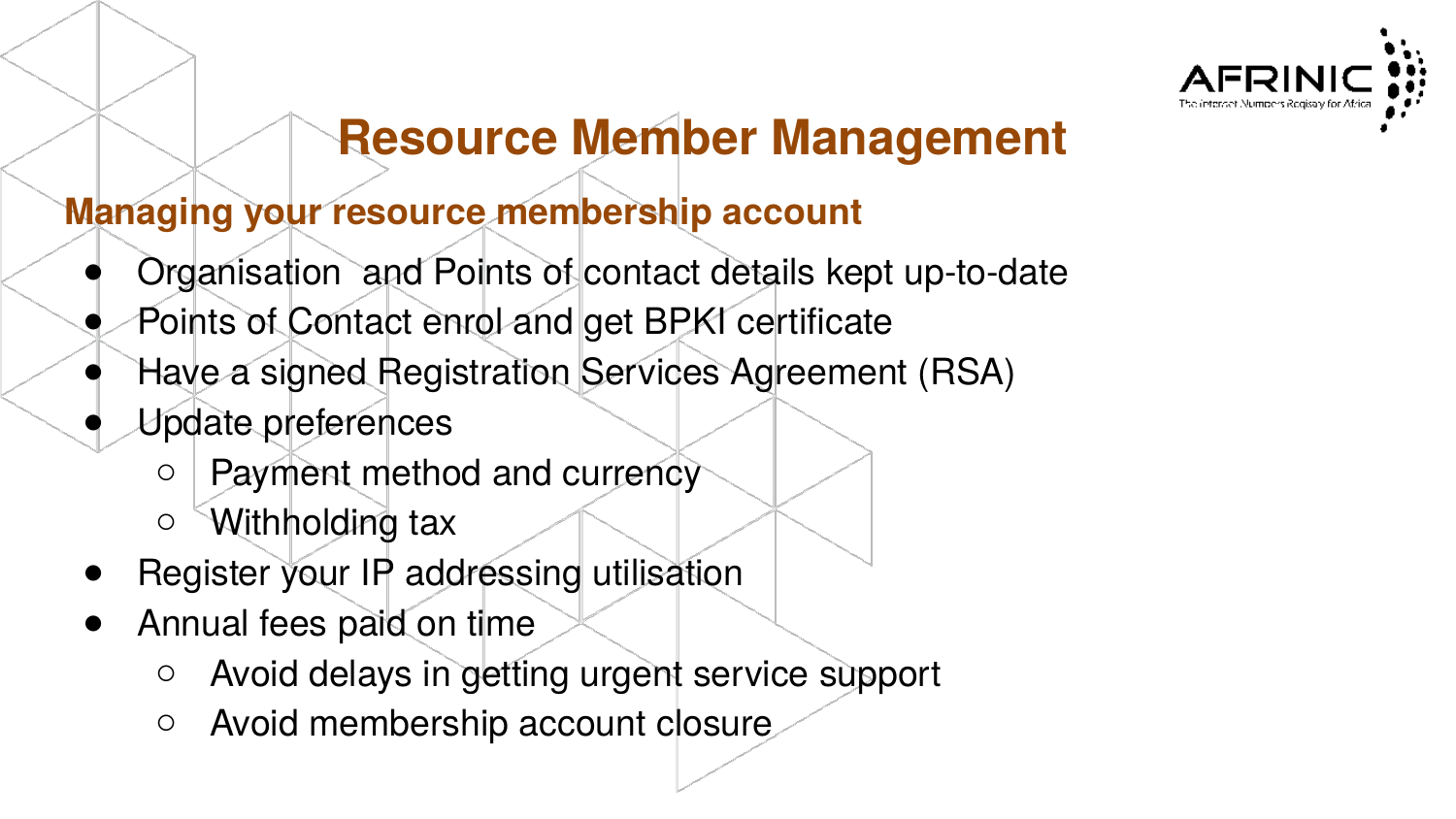

# Resource Member Management

Managing your resource membership account
Organisation  and Points of contact details kept up-to-date
Points of Contact enrol and get BPKI certificate
Have a signed Registration Services Agreement (RSA)
Update preferences
Payment method and currency
Withholding tax
Register your IP addressing utilisation
Annual fees paid on time
Avoid delays in getting urgent service support
Avoid membership account closure